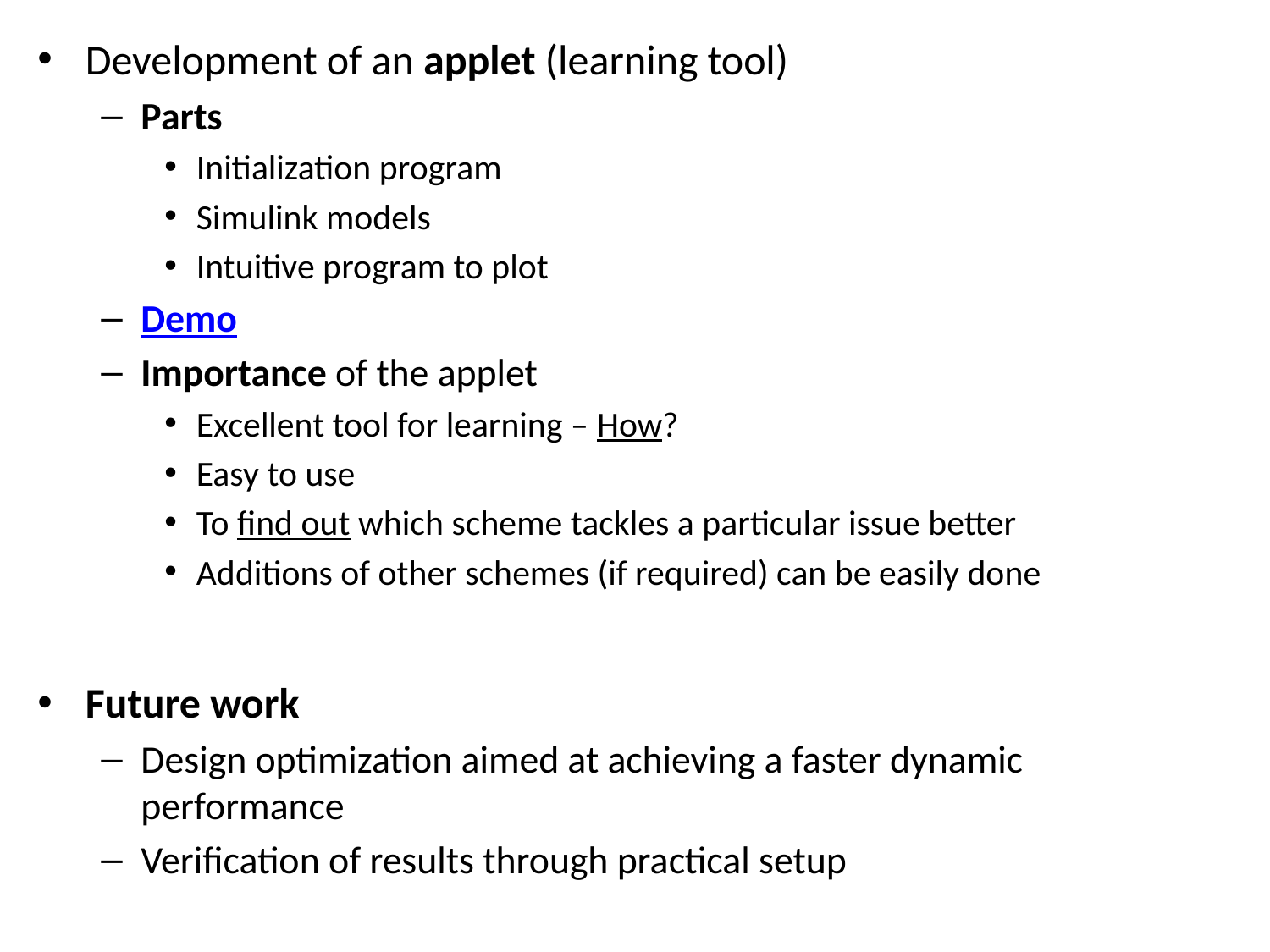

Development of an applet (learning tool)
Parts
Initialization program
Simulink models
Intuitive program to plot
Demo
Importance of the applet
Excellent tool for learning – How?
Easy to use
To find out which scheme tackles a particular issue better
Additions of other schemes (if required) can be easily done

Future work
Design optimization aimed at achieving a faster dynamic performance
Verification of results through practical setup